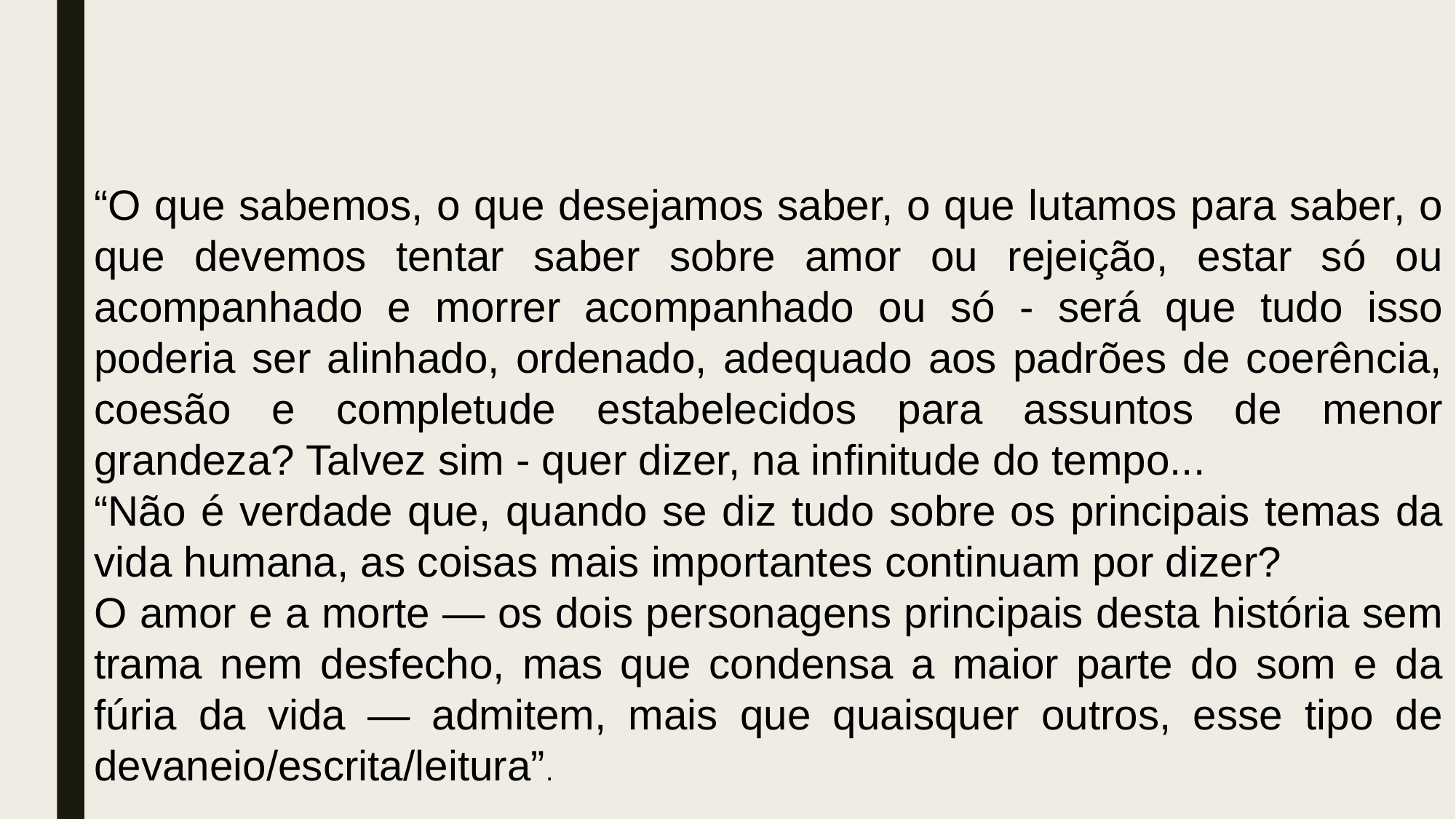

“O que sabemos, o que desejamos saber, o que lutamos para saber, o que devemos tentar saber sobre amor ou rejeição, estar só ou acompanhado e morrer acompanhado ou só - será que tudo isso poderia ser alinhado, ordenado, adequado aos padrões de coerência, coesão e completude estabelecidos para assuntos de menor grandeza? Talvez sim - quer dizer, na infinitude do tempo...
“Não é verdade que, quando se diz tudo sobre os principais temas da vida humana, as coisas mais importantes continuam por dizer?
O amor e a morte — os dois personagens principais desta história sem trama nem desfecho, mas que condensa a maior parte do som e da fúria da vida — admitem, mais que quaisquer outros, esse tipo de devaneio/escrita/leitura”.